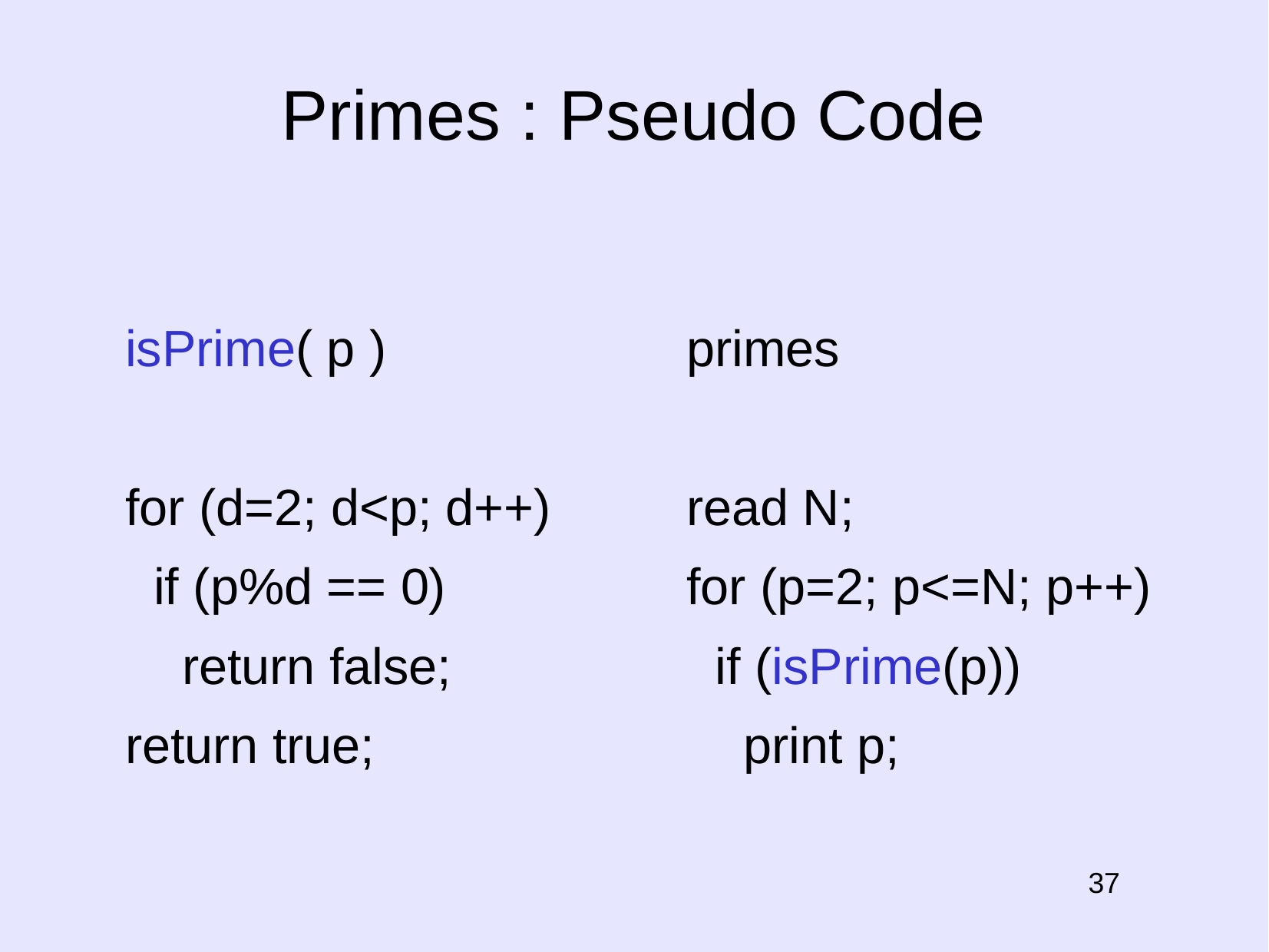

Primes : Pseudo Code
isPrime( p )

for (d=2; d<p; d++)
  if (p%d == 0)
    return false;
return true;
primes

read N;
for (p=2; p<=N; p++)
  if (isPrime(p))
    print p;
# 37